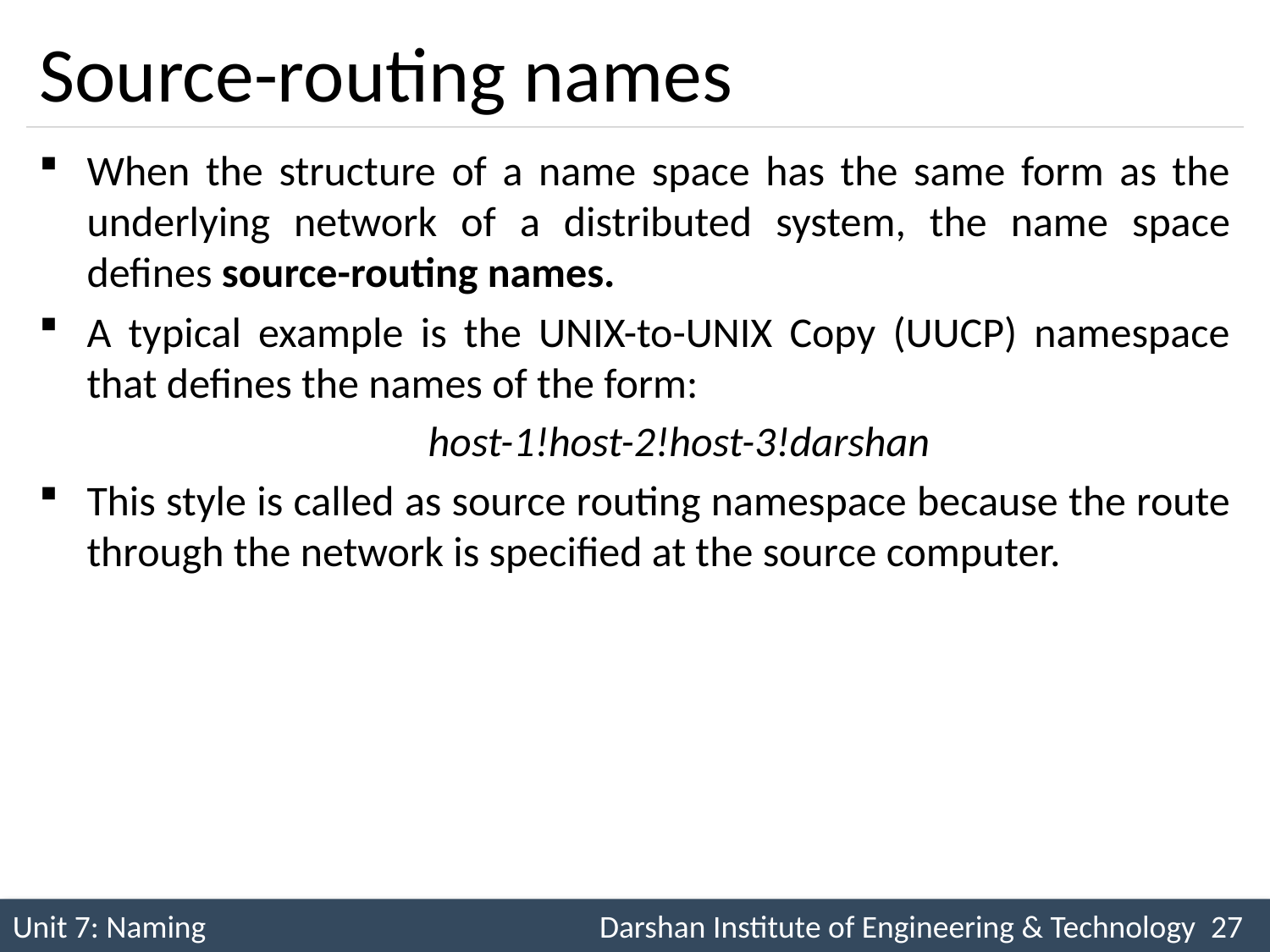

# Source-routing names
When the structure of a name space has the same form as the underlying network of a distributed system, the name space defines source-routing names.
A typical example is the UNIX-to-UNIX Copy (UUCP) namespace that defines the names of the form:
			host-1!host-2!host-3!darshan
This style is called as source routing namespace because the route through the network is specified at the source computer.